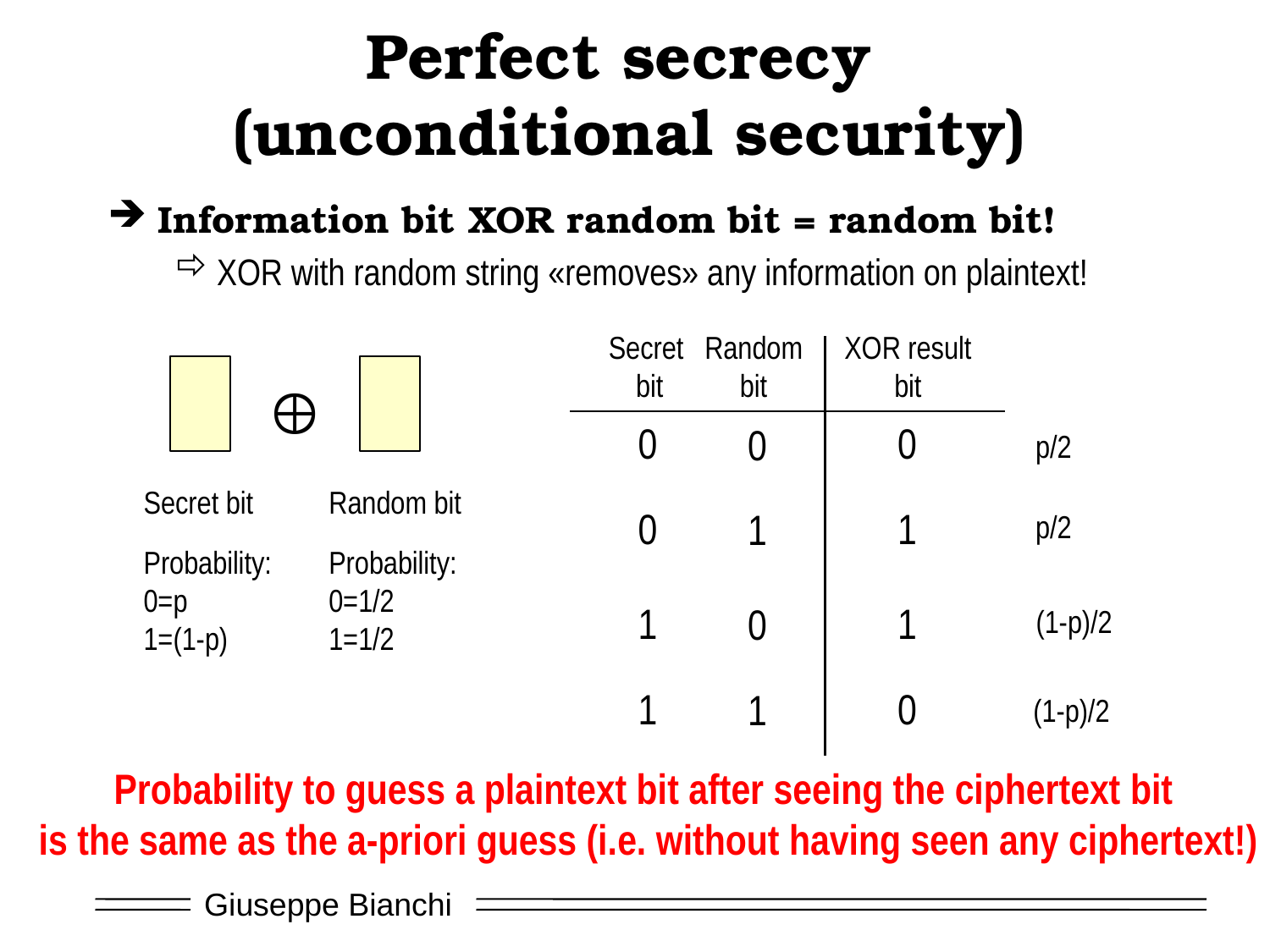

# Perfect secrecy (unconditional security)
Information bit XOR random bit = random bit!
XOR with random string «removes» any information on plaintext!
XOR result
bit
Secret
bit
Random
bit

⊕
0
0
0
p/2
Secret bit
Random bit
0
1
1
p/2
Probability:
0=p
1=(1-p)
Probability:
0=1/2
1=1/2
1
1
0
(1-p)/2
1
0
1
(1-p)/2
Probability to guess a plaintext bit after seeing the ciphertext bit
is the same as the a-priori guess (i.e. without having seen any ciphertext!)